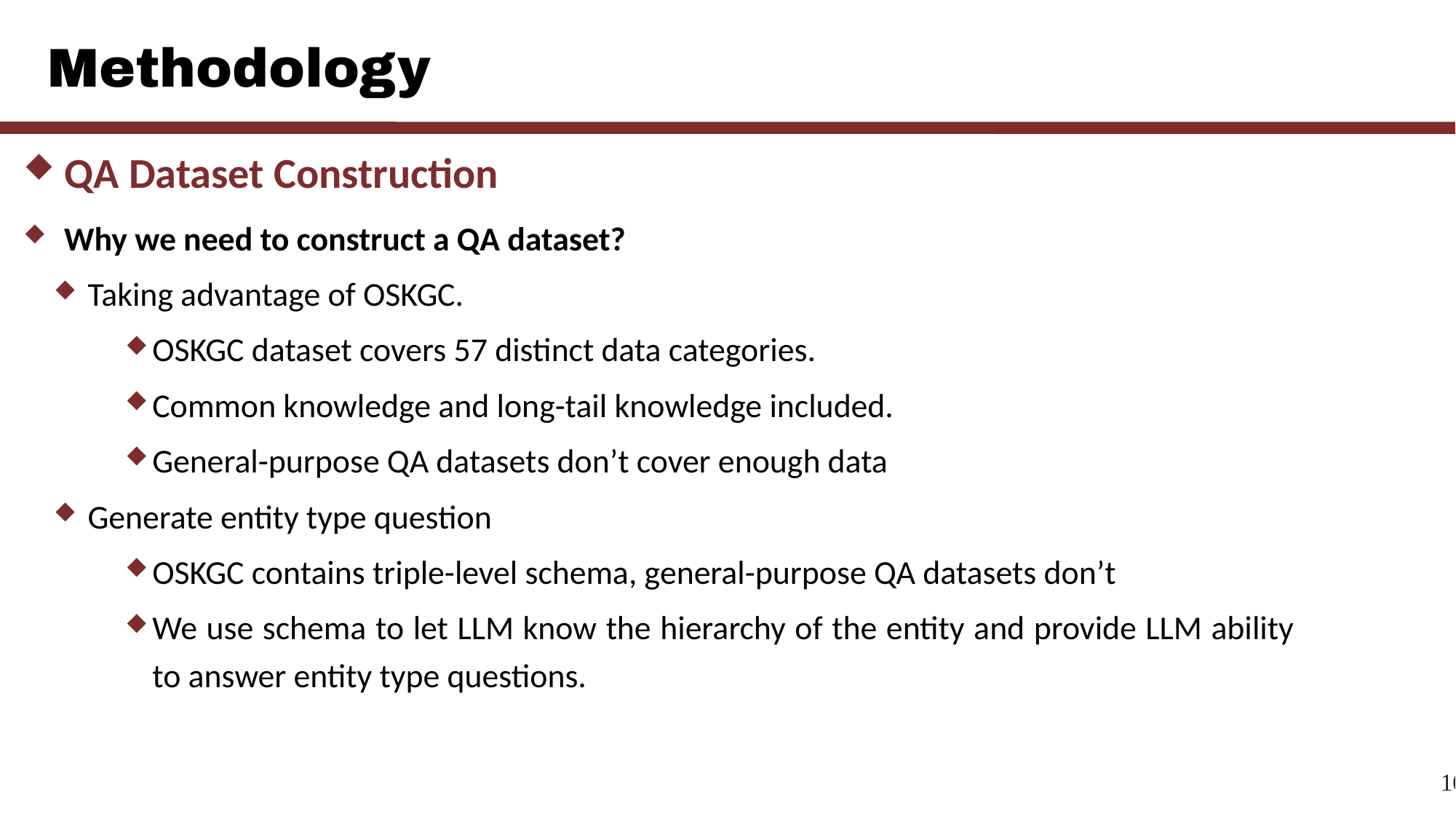

Methodology
QA Dataset Construction
Why we need to construct a QA dataset?
Taking advantage of OSKGC.
OSKGC dataset covers 57 distinct data categories.
Common knowledge and long-tail knowledge included.
General-purpose QA datasets don’t cover enough data
Generate entity type question
OSKGC contains triple-level schema, general-purpose QA datasets don’t
We use schema to let LLM know the hierarchy of the entity and provide LLM ability to answer entity type questions.

10